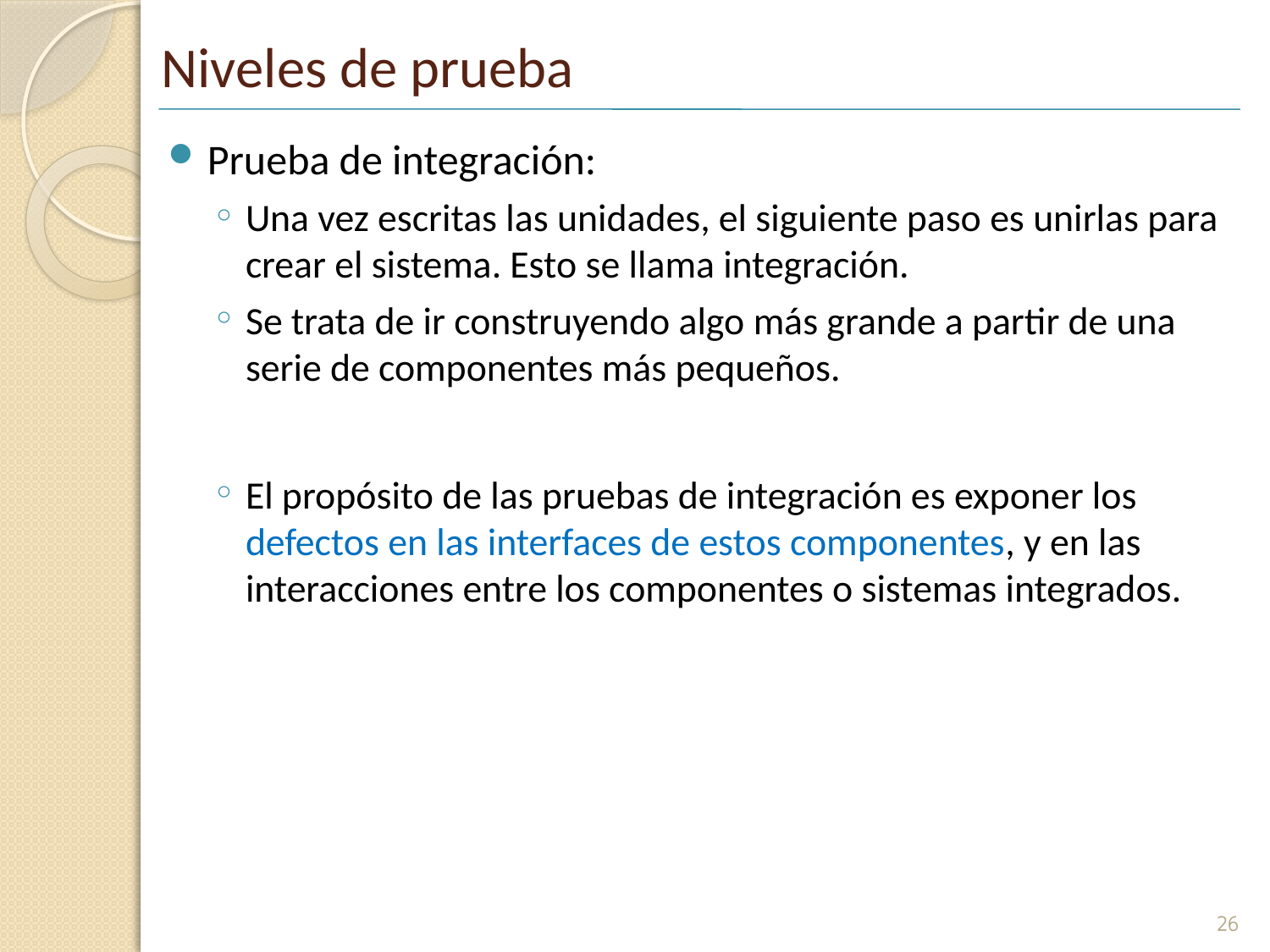

# Niveles de prueba
Prueba de integración:
Una vez escritas las unidades, el siguiente paso es unirlas para crear el sistema. Esto se llama integración.
Se trata de ir construyendo algo más grande a partir de una serie de componentes más pequeños.

El propósito de las pruebas de integración es exponer los defectos en las interfaces de estos componentes, y en las interacciones entre los componentes o sistemas integrados.
26